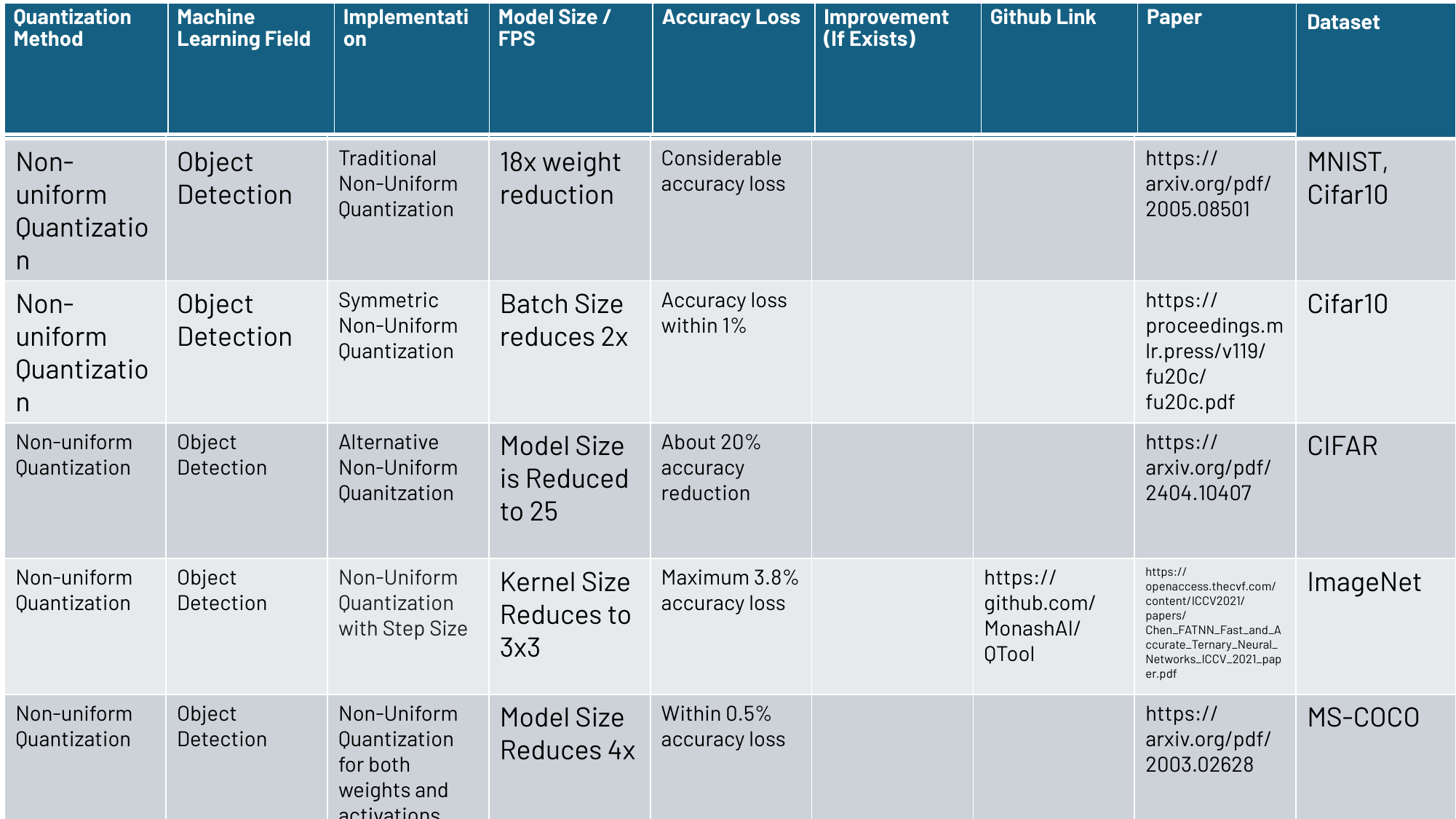

|  |  |  |  |  |  |  |  | Dataset |
| --- | --- | --- | --- | --- | --- | --- | --- | --- |
| Non-uniform Quantization | Object Detection | Traditional Non-Uniform Quantization | 18x weight reduction | Considerable accuracy loss |  |  | https://arxiv.org/pdf/2005.08501 | MNIST, Cifar10 |
| Non-uniform Quantization | Object Detection | Symmetric Non-Uniform Quantization | Batch Size reduces 2x | Accuracy loss within 1% |  |  | https://proceedings.mlr.press/v119/fu20c/fu20c.pdf | Cifar10 |
| Non-uniform Quantization | Object Detection | Alternative Non-Uniform Quanitzation | Model Size is Reduced to 25 | About 20% accuracy reduction |  |  | https://arxiv.org/pdf/2404.10407 | CIFAR |
| Non-uniform Quantization | Object Detection | Non-Uniform Quantization with Step Size | Kernel Size Reduces to 3x3 | Maximum 3.8% accuracy loss |  | https://github.com/MonashAI/QTool | https://openaccess.thecvf.com/content/ICCV2021/papers/Chen\_FATNN\_Fast\_and\_Accurate\_Ternary\_Neural\_Networks\_ICCV\_2021\_paper.pdf | ImageNet |
| Non-uniform Quantization | Object Detection | Non-Uniform Quantization for both weights and activations | Model Size Reduces 4x | Within 0.5% accuracy loss |  |  | https://arxiv.org/pdf/2003.02628 | MS-COCO |
| Quantization Method | Machine Learning Field | Implementation | Model Size / FPS | Accuracy Loss | Improvement (If Exists) | Github Link | Paper |
| --- | --- | --- | --- | --- | --- | --- | --- |
#